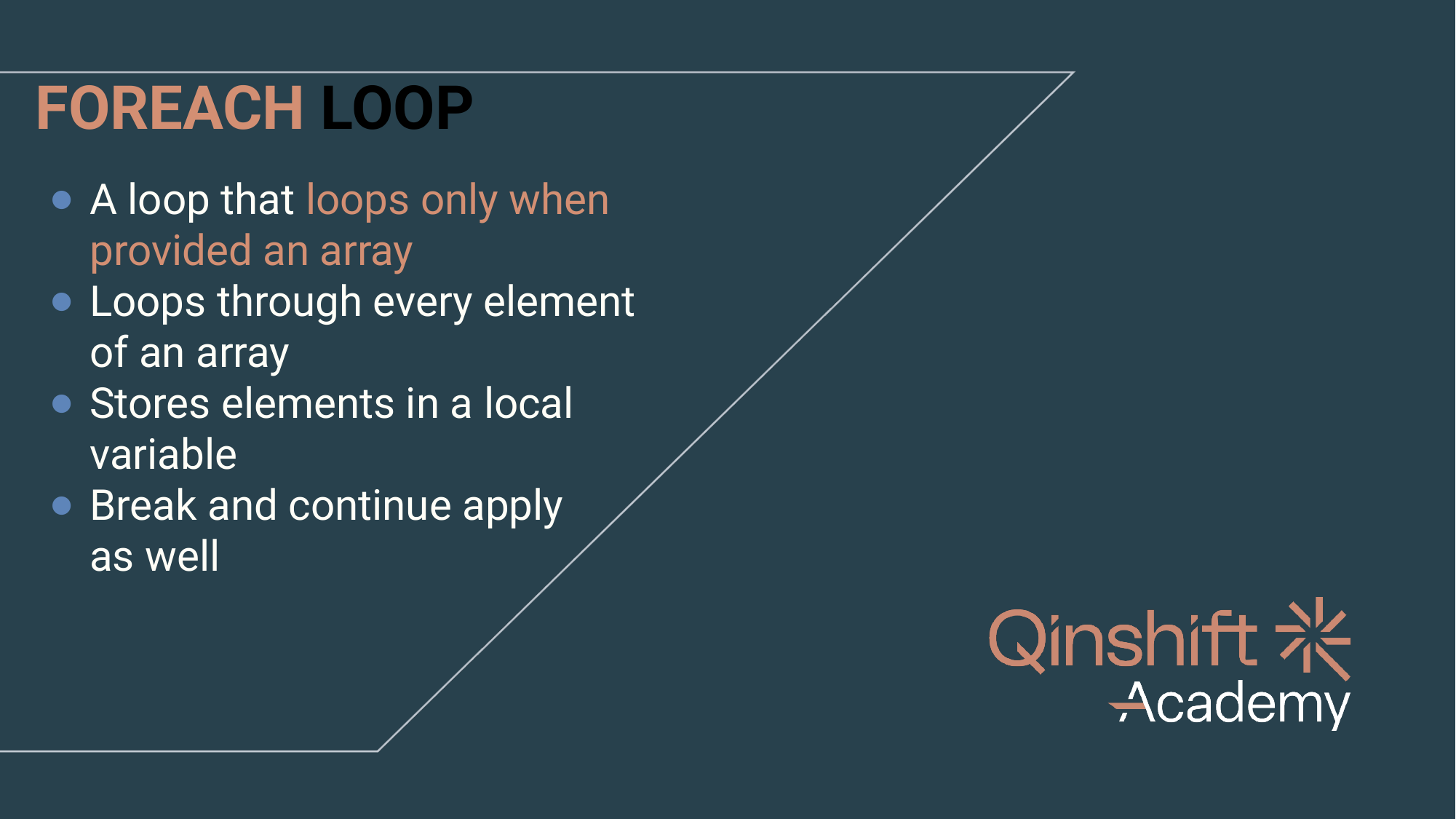

# FOREACH LOOP
A loop that loops only when provided an array
Loops through every element of an array
Stores elements in a local variable
Break and continue apply
as well